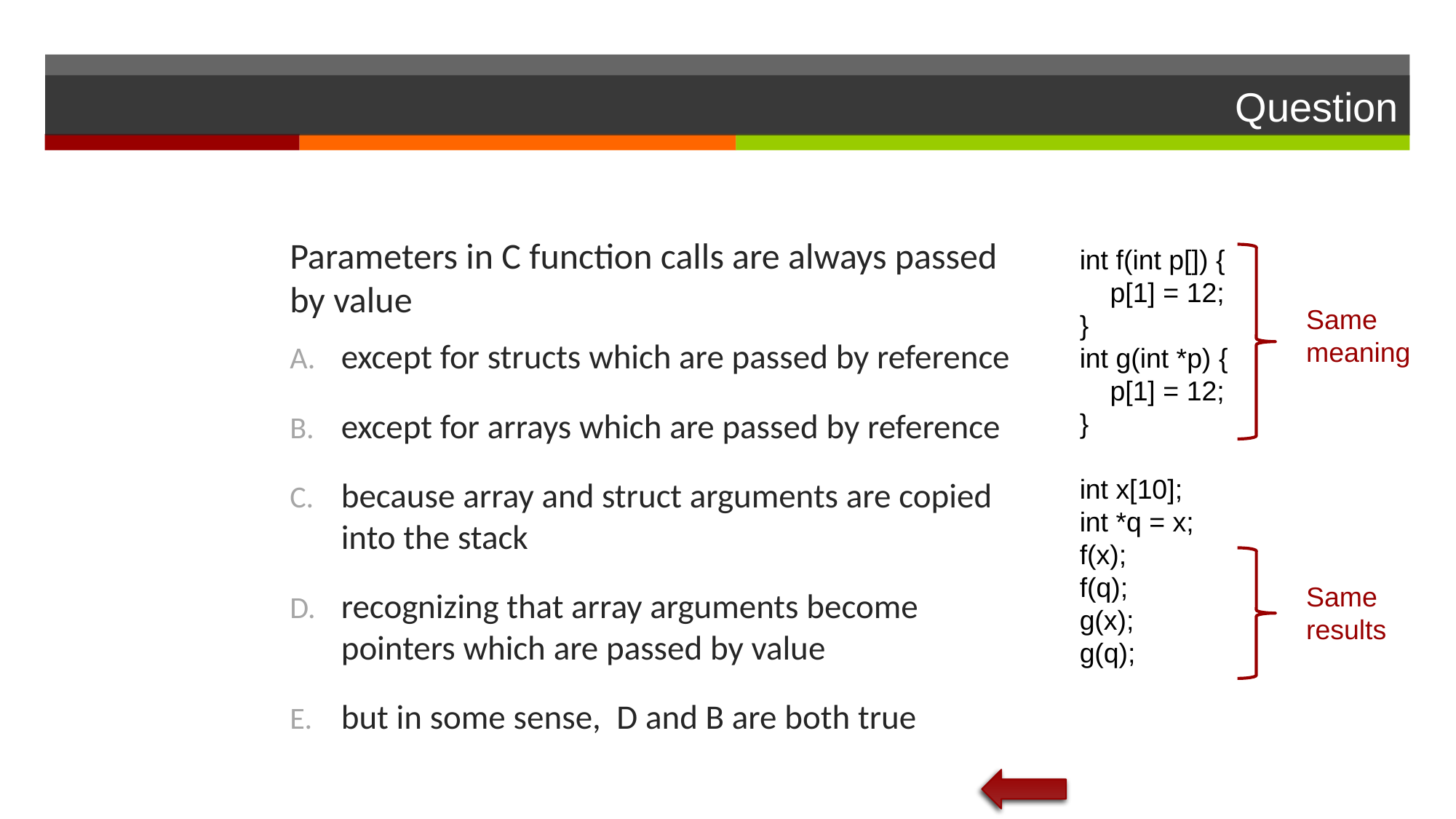

# Question
Parameters in C function calls are always passed by value
int f(int p[]) {
    p[1] = 12;
}
int g(int *p) {
    p[1] = 12;
}

int x[10];
int *q = x;
f(x);
f(q);
g(x);
g(q);

Same meaning
except for structs which are passed by reference
except for arrays which are passed by reference
because array and struct arguments are copied into the stack
recognizing that array arguments become pointers which are passed by value
but in some sense,  D and B are both true

Same results